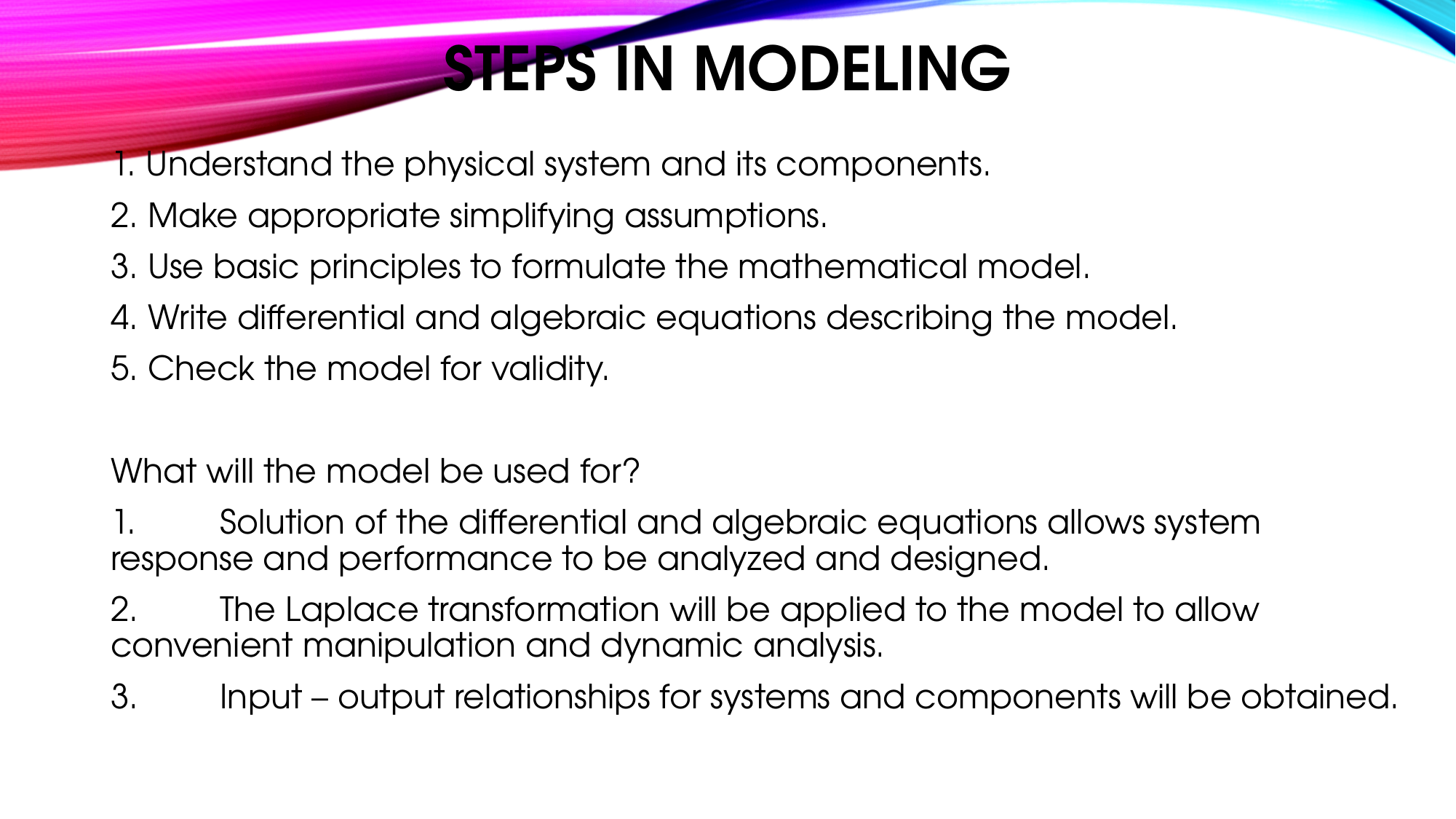

# STEPS IN MODELING
1. Understand the physical system and its components.
2. Make appropriate simplifying assumptions.
3. Use basic principles to formulate the mathematical model.
4. Write differential and algebraic equations describing the model.
5. Check the model for validity.

What will the model be used for?
1.	Solution of the differential and algebraic equations allows system response and performance to be analyzed and designed.
2.	The Laplace transformation will be applied to the model to allow convenient manipulation and dynamic analysis.
3.	Input – output relationships for systems and components will be obtained.